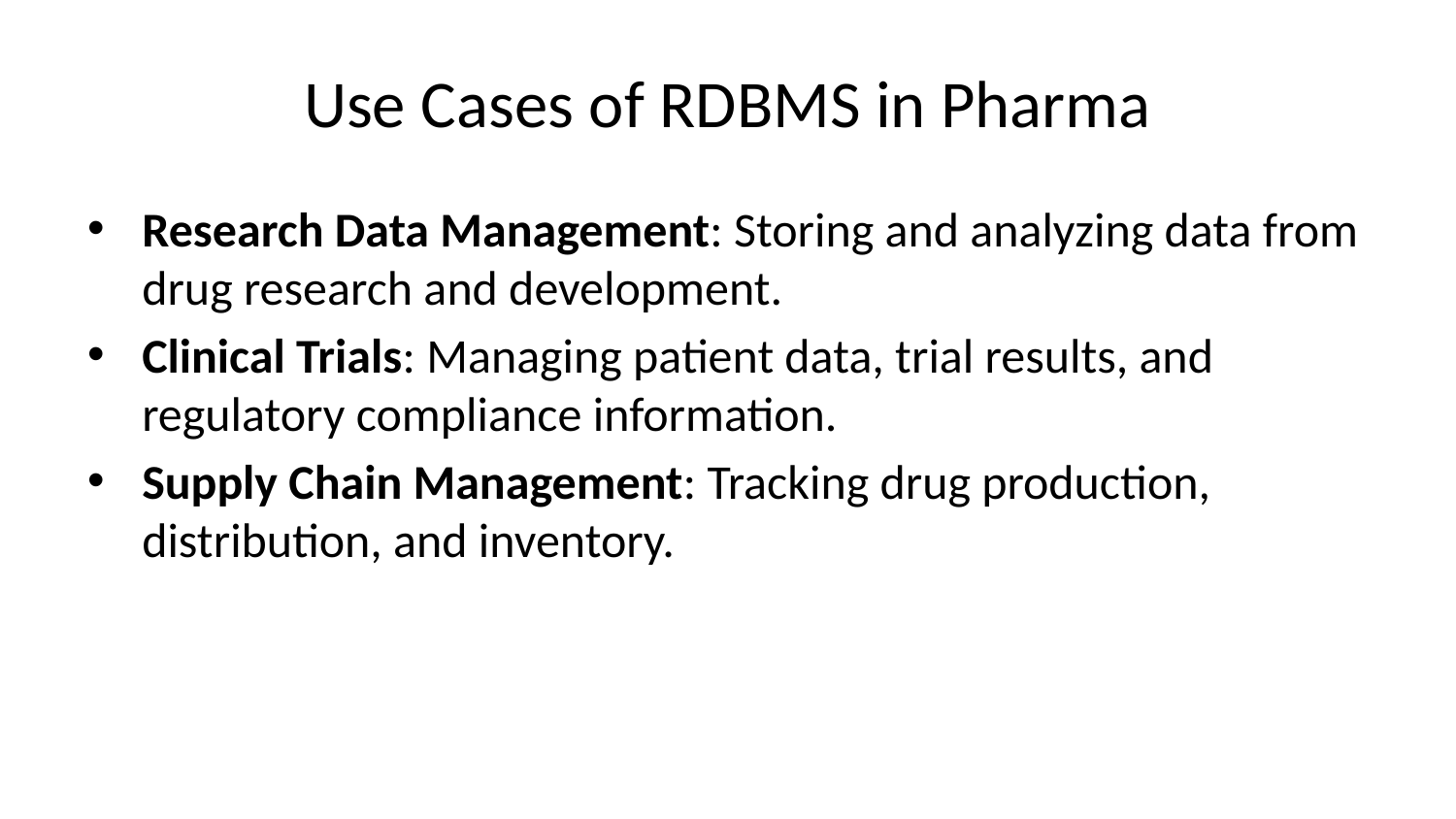

# Use Cases of RDBMS in Pharma
Research Data Management: Storing and analyzing data from drug research and development.
Clinical Trials: Managing patient data, trial results, and regulatory compliance information.
Supply Chain Management: Tracking drug production, distribution, and inventory.